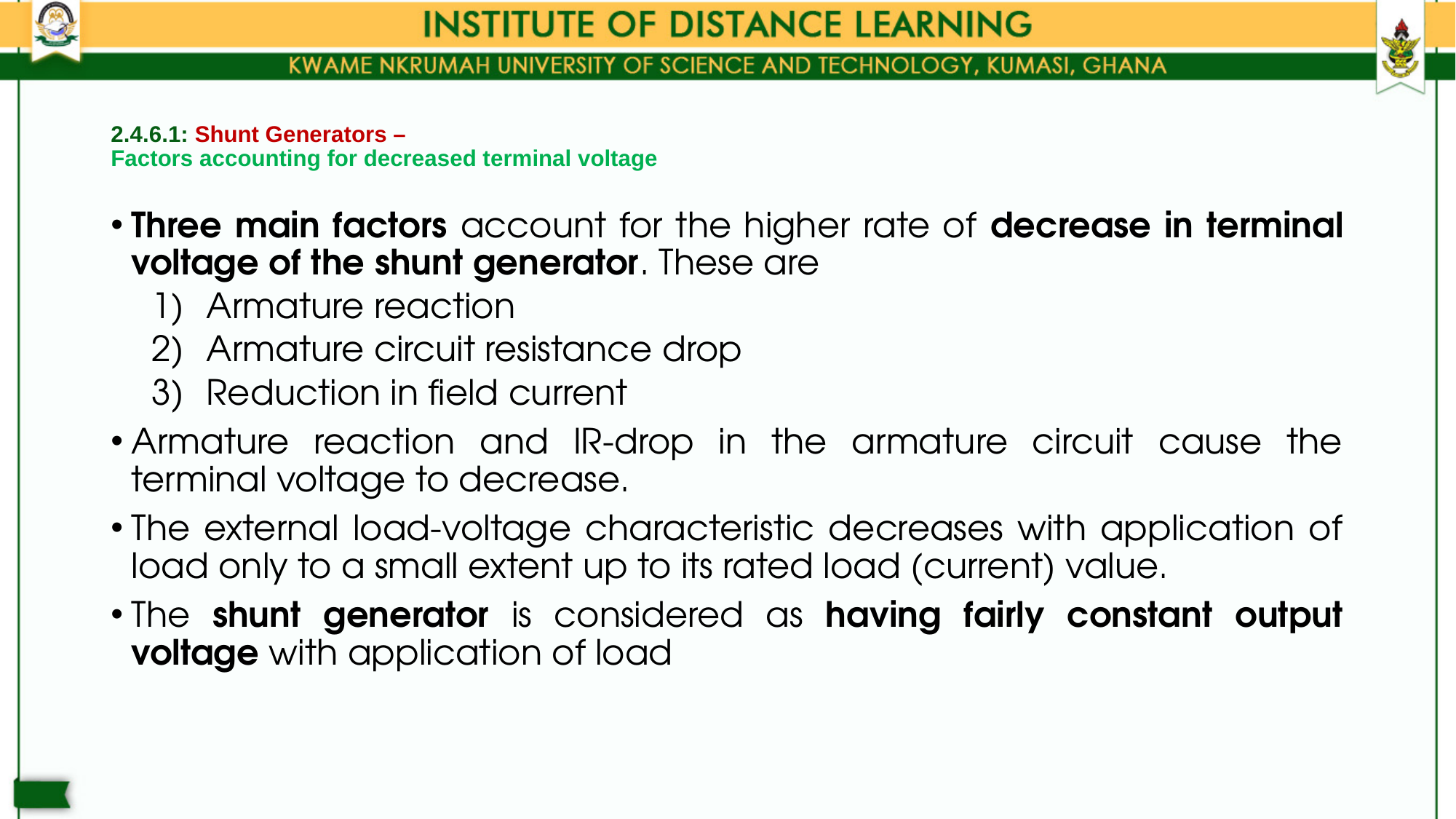

# 2.4.6.1: Shunt Generators – Factors accounting for decreased terminal voltage
Three main factors account for the higher rate of decrease in terminal voltage of the shunt generator. These are
Armature reaction
Armature circuit resistance drop
Reduction in field current
Armature reaction and IR-drop in the armature circuit cause the terminal voltage to decrease.
The external load-voltage characteristic decreases with application of load only to a small extent up to its rated load (current) value.
The shunt generator is considered as having fairly constant output voltage with application of load